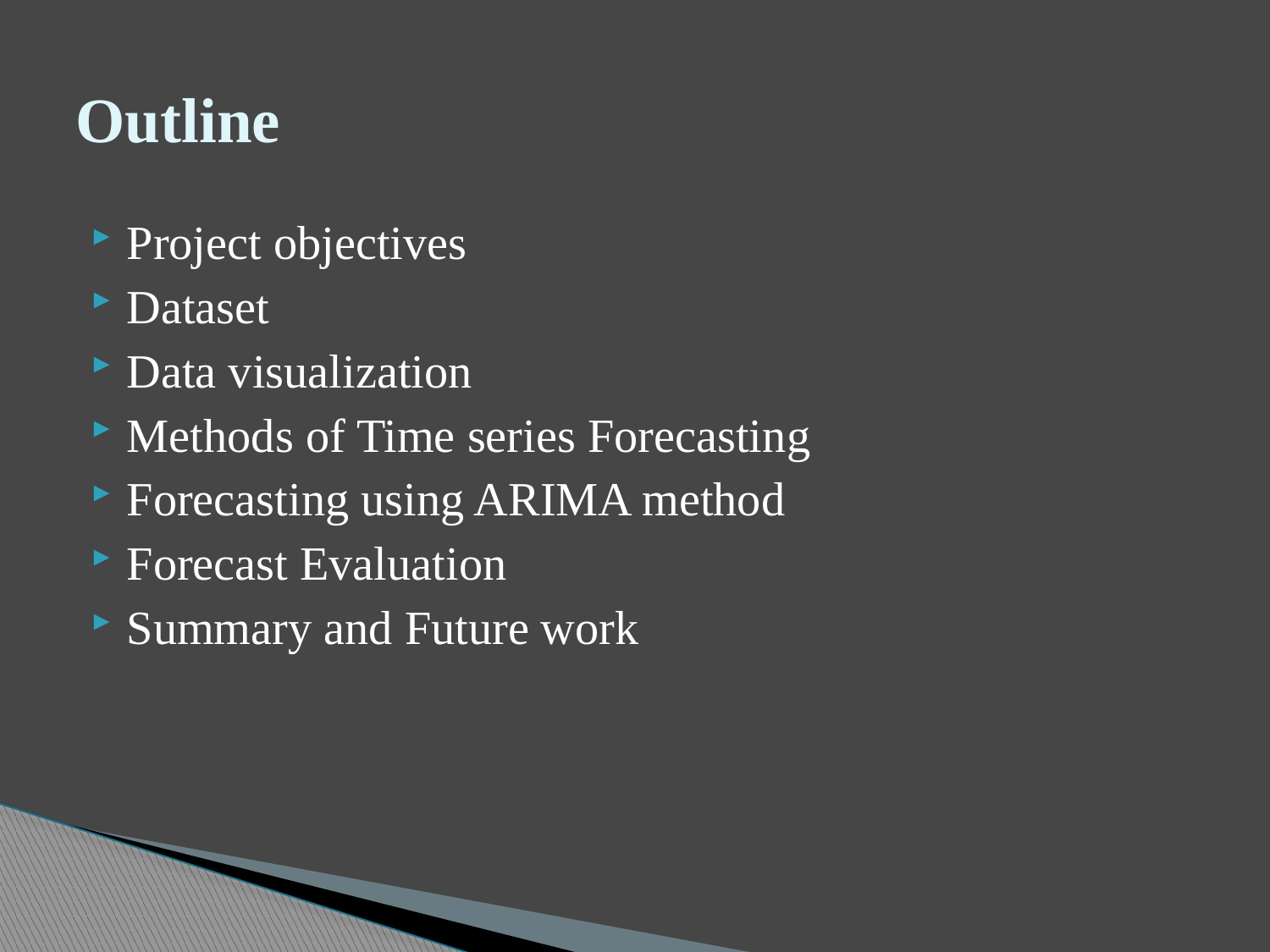

# Outline
Project objectives
Dataset
Data visualization
Methods of Time series Forecasting
Forecasting using ARIMA method
Forecast Evaluation
Summary and Future work